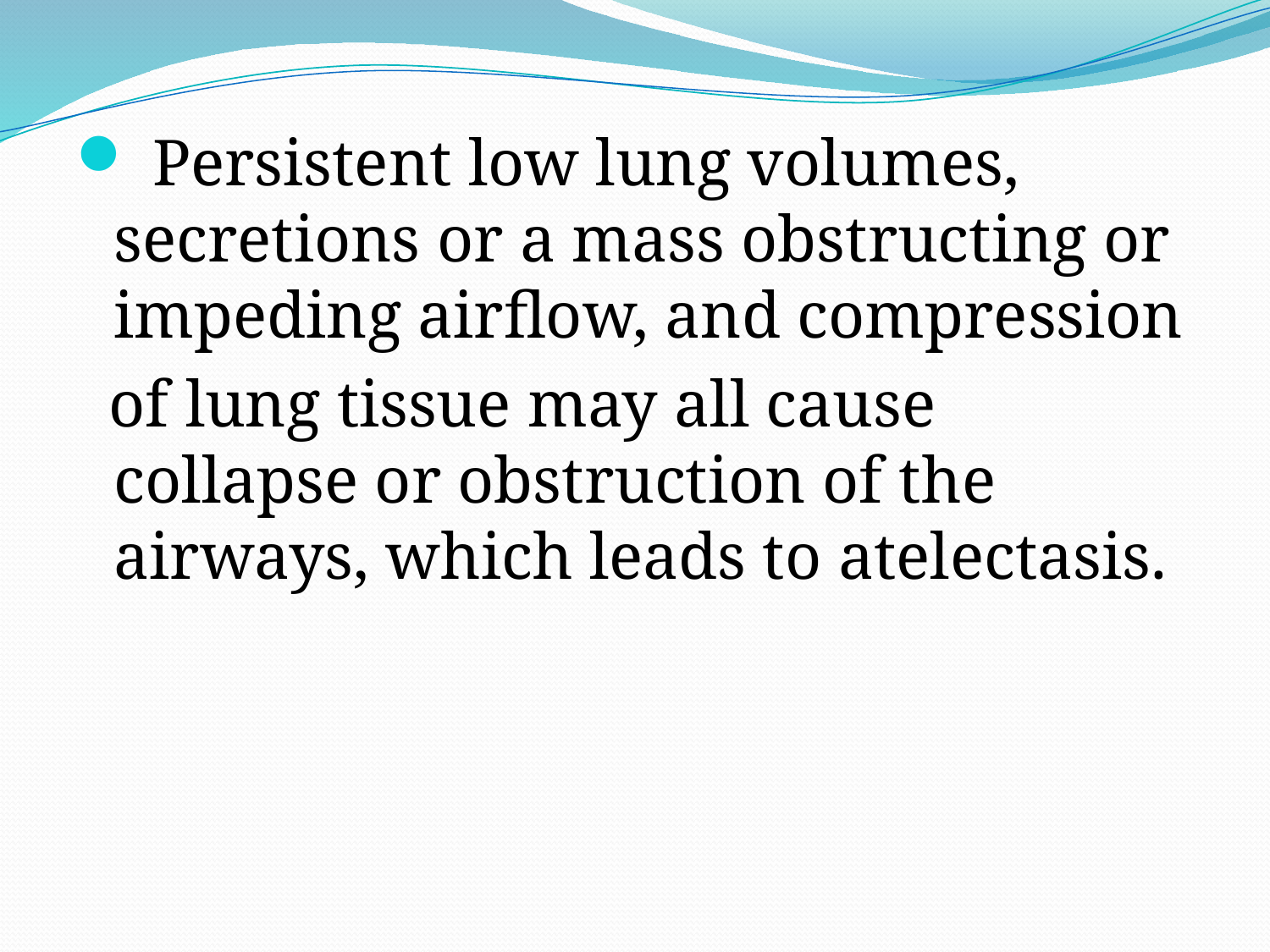

Persistent low lung volumes, secretions or a mass obstructing or impeding airflow, and compression
  of lung tissue may all cause collapse or obstruction of the airways, which leads to atelectasis.